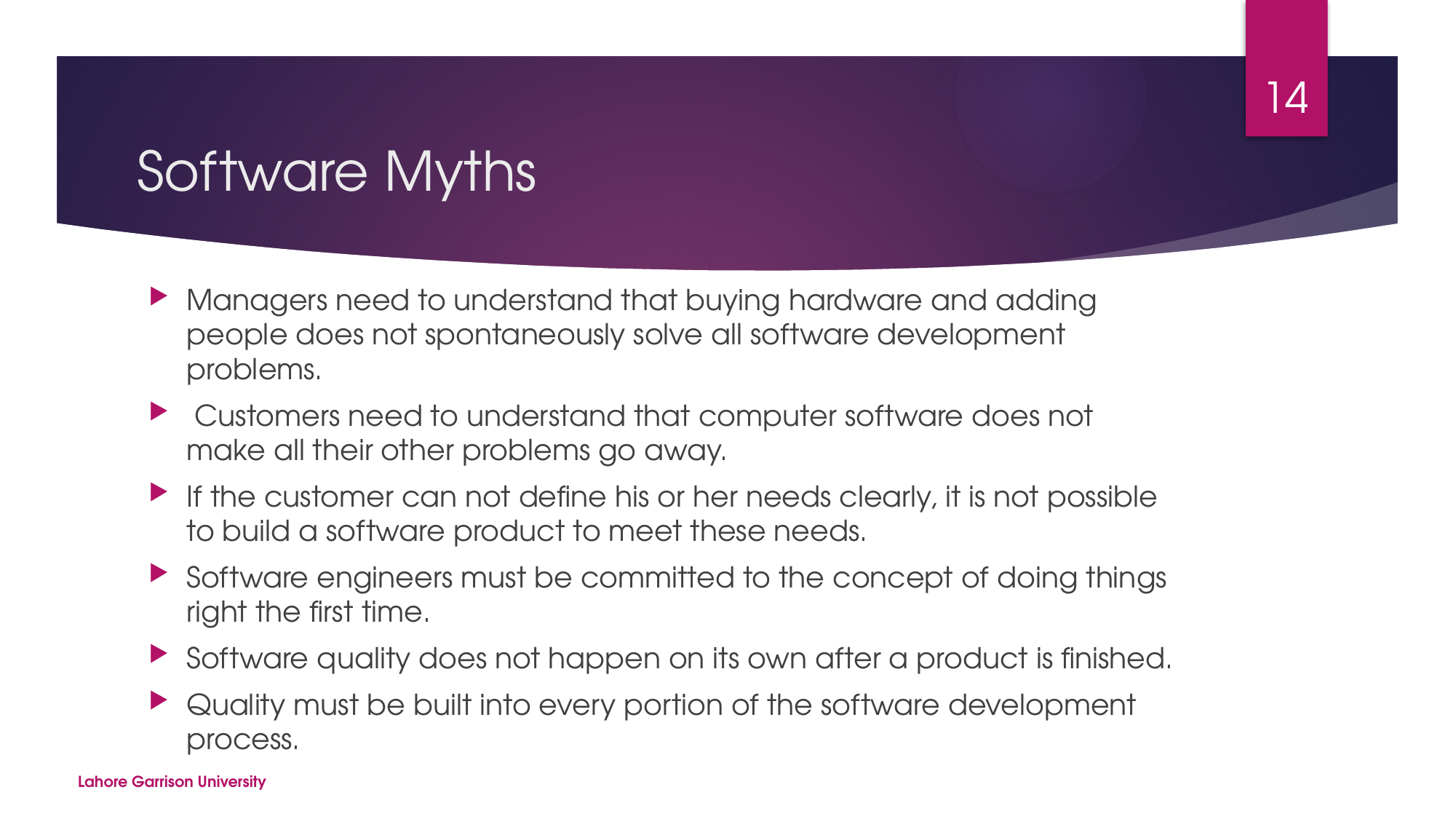

14
# Software Myths
Managers need to understand that buying hardware and adding people does not spontaneously solve all software development problems.
 Customers need to understand that computer software does not make all their other problems go away.
If the customer can not define his or her needs clearly, it is not possible to build a software product to meet these needs.
Software engineers must be committed to the concept of doing things right the first time.
Software quality does not happen on its own after a product is finished.
Quality must be built into every portion of the software development process.

Lahore Garrison University